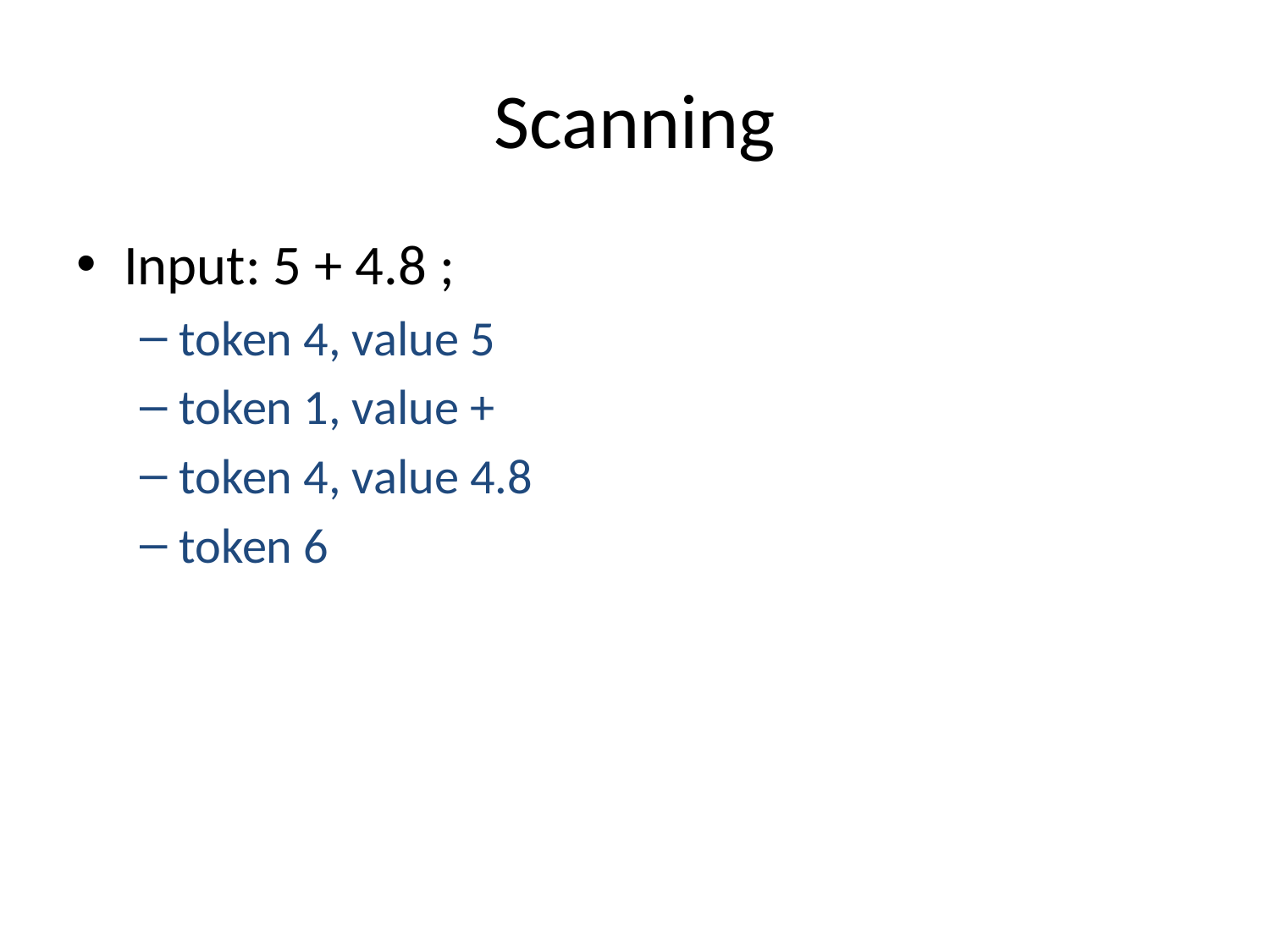

# Scanning
Input: 5 + 4.8 ;
token 4, value 5
token 1, value +
token 4, value 4.8
token 6